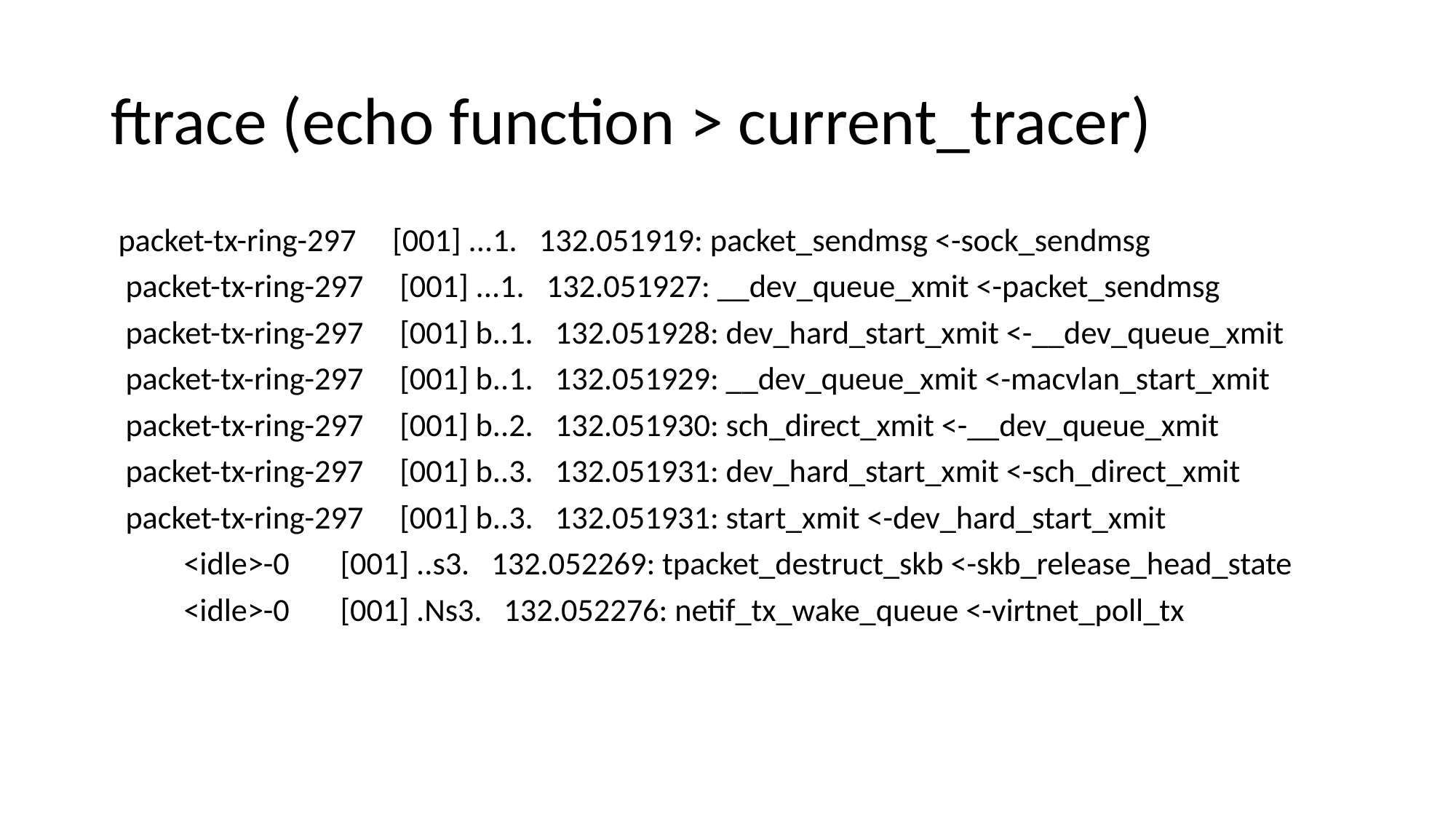

# ftrace (echo function > current_tracer)
 packet-tx-ring-297     [001] ...1.   132.051919: packet_sendmsg <-sock_sendmsg
  packet-tx-ring-297     [001] ...1.   132.051927: __dev_queue_xmit <-packet_sendmsg
  packet-tx-ring-297     [001] b..1.   132.051928: dev_hard_start_xmit <-__dev_queue_xmit
  packet-tx-ring-297     [001] b..1.   132.051929: __dev_queue_xmit <-macvlan_start_xmit
  packet-tx-ring-297     [001] b..2.   132.051930: sch_direct_xmit <-__dev_queue_xmit
  packet-tx-ring-297     [001] b..3.   132.051931: dev_hard_start_xmit <-sch_direct_xmit
  packet-tx-ring-297     [001] b..3.   132.051931: start_xmit <-dev_hard_start_xmit
          <idle>-0       [001] ..s3.   132.052269: tpacket_destruct_skb <-skb_release_head_state
          <idle>-0       [001] .Ns3.   132.052276: netif_tx_wake_queue <-virtnet_poll_tx